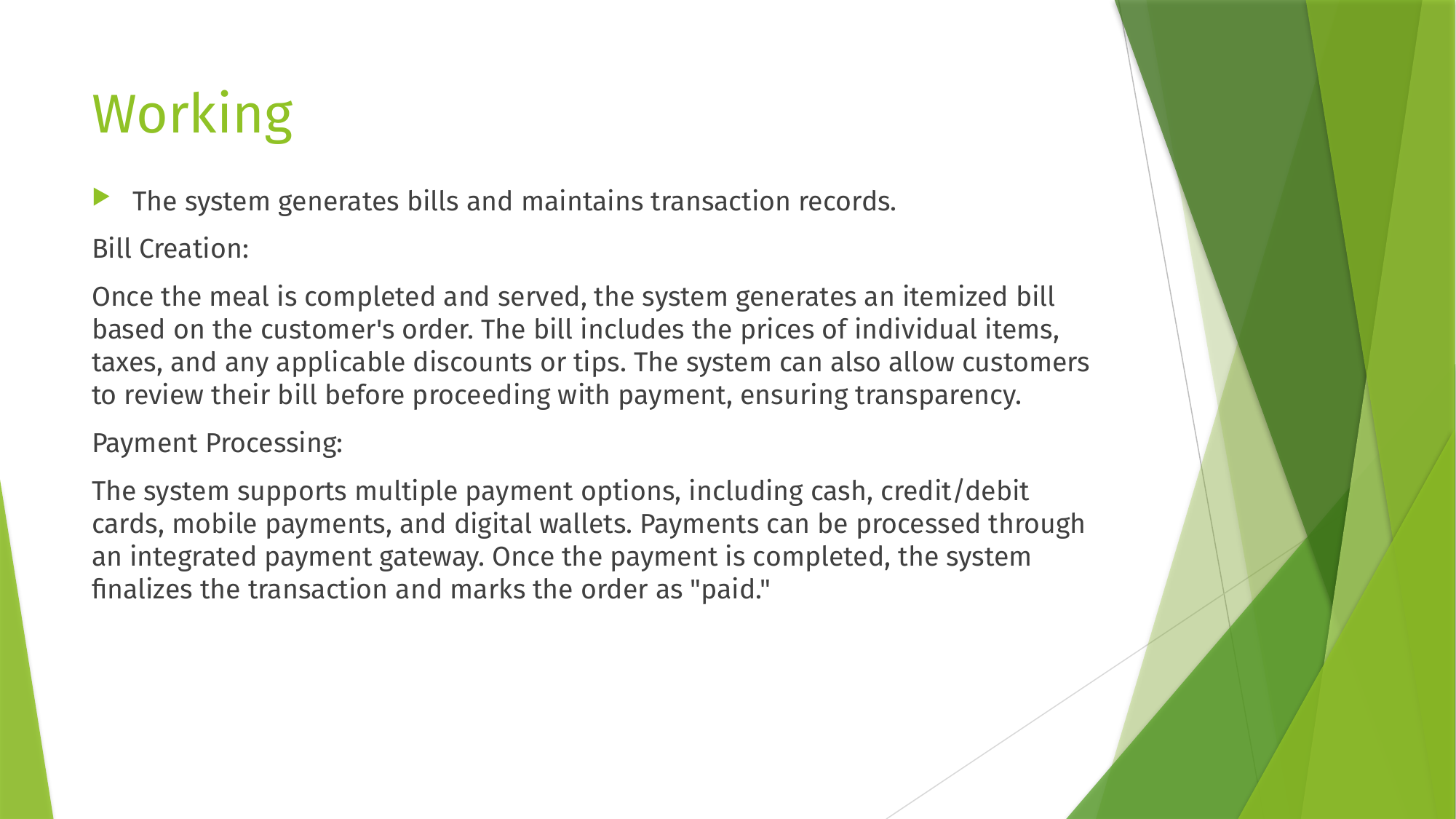

# Working
The system generates bills and maintains transaction records.
Bill Creation:
Once the meal is completed and served, the system generates an itemized bill based on the customer's order. The bill includes the prices of individual items, taxes, and any applicable discounts or tips. The system can also allow customers to review their bill before proceeding with payment, ensuring transparency.
Payment Processing:
The system supports multiple payment options, including cash, credit/debit cards, mobile payments, and digital wallets. Payments can be processed through an integrated payment gateway. Once the payment is completed, the system finalizes the transaction and marks the order as "paid."